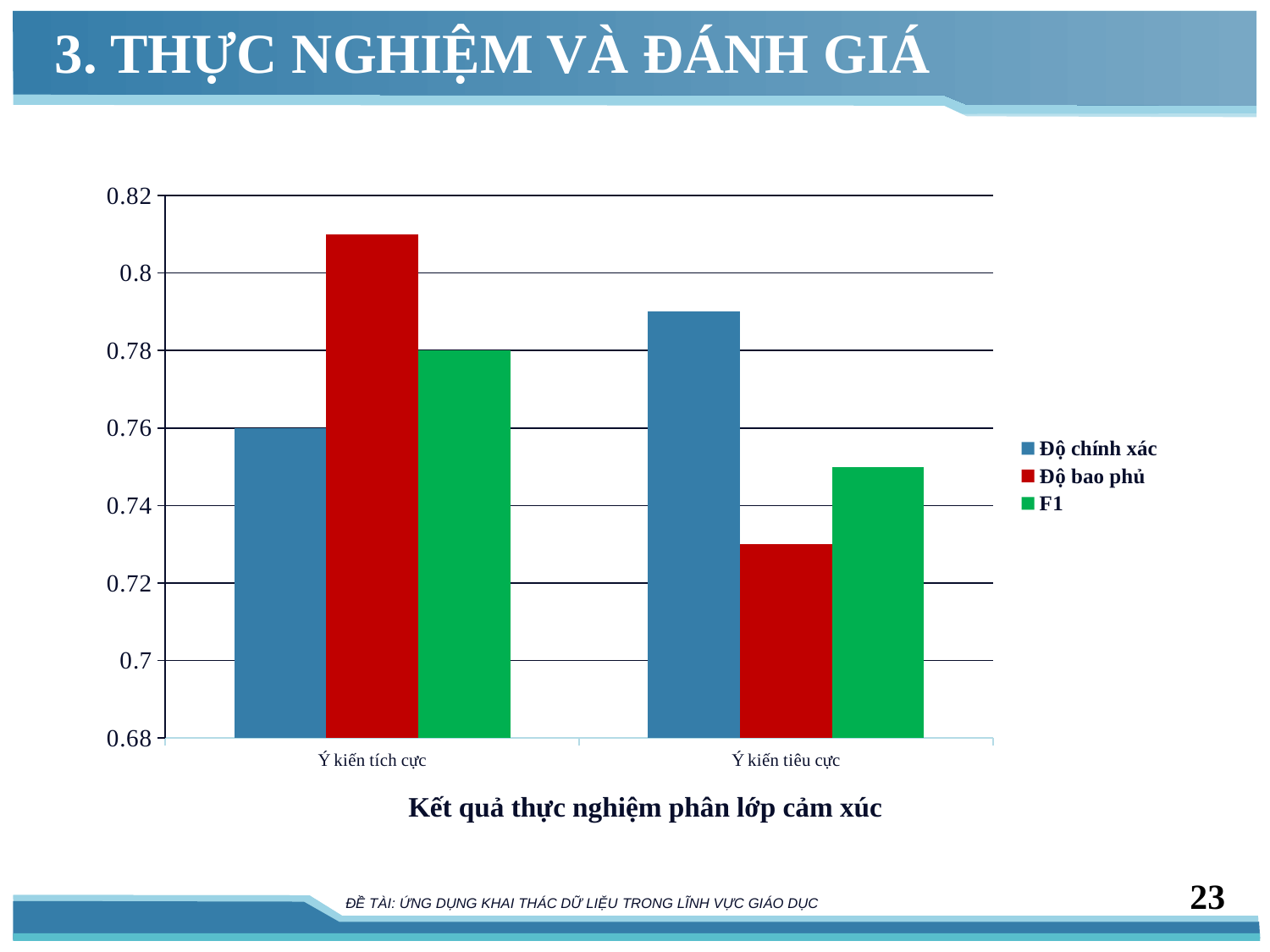

# 3. THỰC NGHIỆM VÀ ĐÁNH GIÁ

### Chart

| Category | Độ chính xác | Độ bao phủ | F1 |
|---|---|---|---|
| Ý kiến tích cực | 0.76 | 0.81 | 0.78 |
| Ý kiến tiêu cực | 0.79 | 0.73 | 0.75 |
Kết quả thực nghiệm phân lớp cảm xúc
23